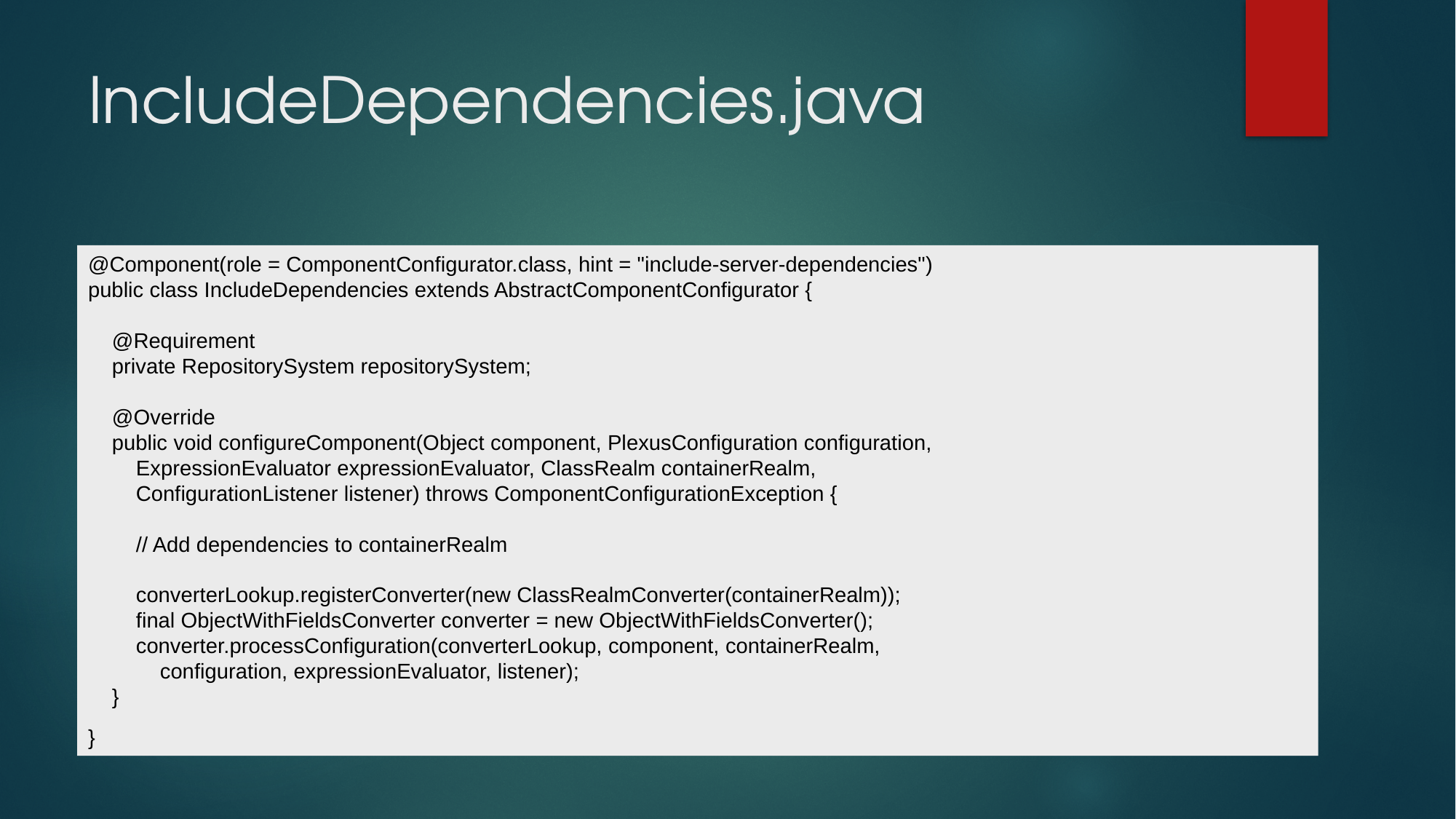

# IncludeDependencies.java
@Component(role = ComponentConfigurator.class, hint = "include-server-dependencies")
public class IncludeDependencies extends AbstractComponentConfigurator {
    @Requirement
    private RepositorySystem repositorySystem;
    @Override
    public void configureComponent(Object component, PlexusConfiguration configuration,
        ExpressionEvaluator expressionEvaluator, ClassRealm containerRealm,
        ConfigurationListener listener) throws ComponentConfigurationException {
        // Add dependencies to containerRealm
        converterLookup.registerConverter(new ClassRealmConverter(containerRealm));
        final ObjectWithFieldsConverter converter = new ObjectWithFieldsConverter();
        converter.processConfiguration(converterLookup, component, containerRealm,
            configuration, expressionEvaluator, listener);
    }
}